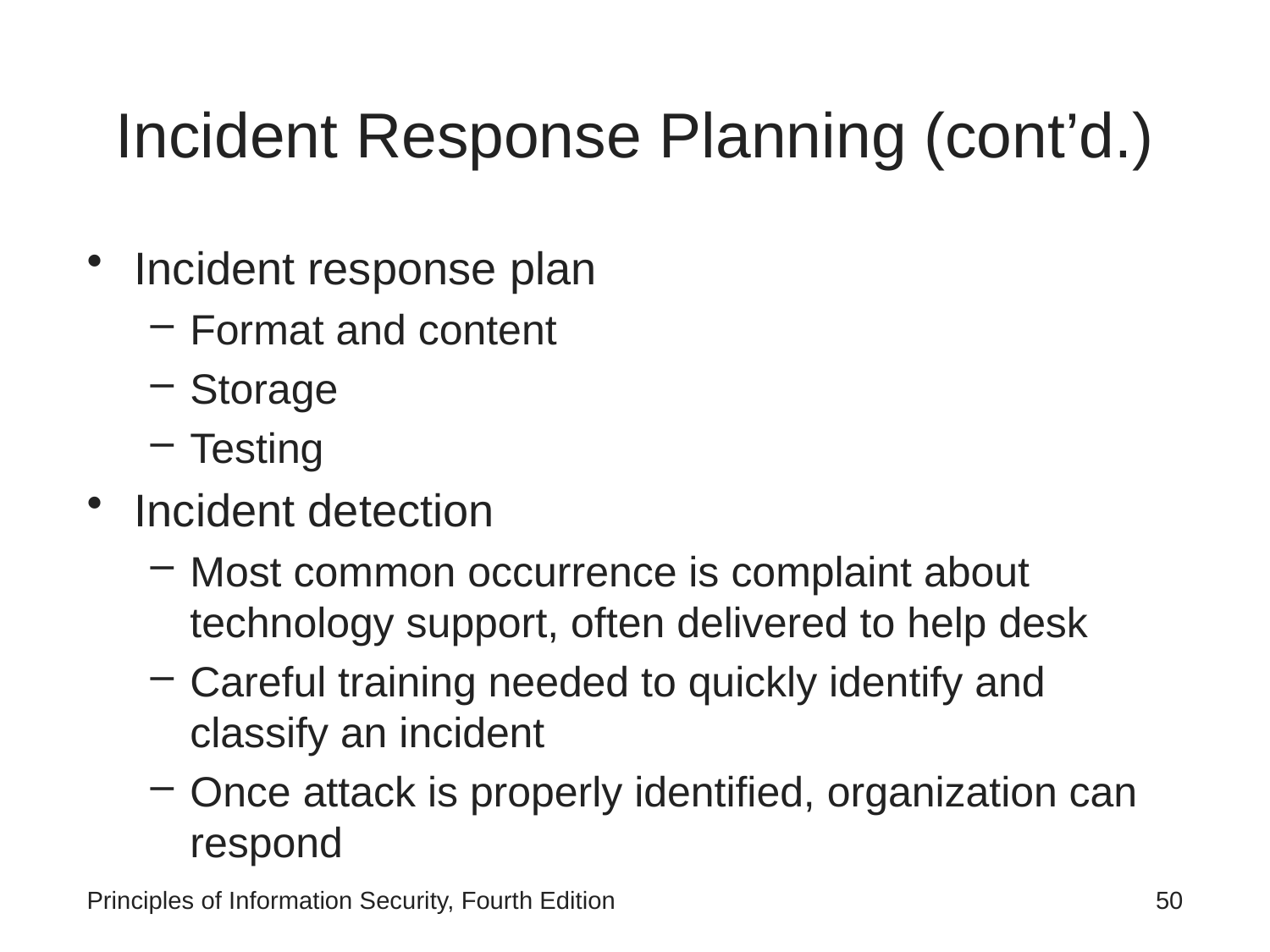

# Incident Response Planning (cont’d.)
Incident response plan
Format and content
Storage
Testing
Incident detection
Most common occurrence is complaint about technology support, often delivered to help desk
Careful training needed to quickly identify and classify an incident
Once attack is properly identified, organization can respond
Principles of Information Security, Fourth Edition
 50